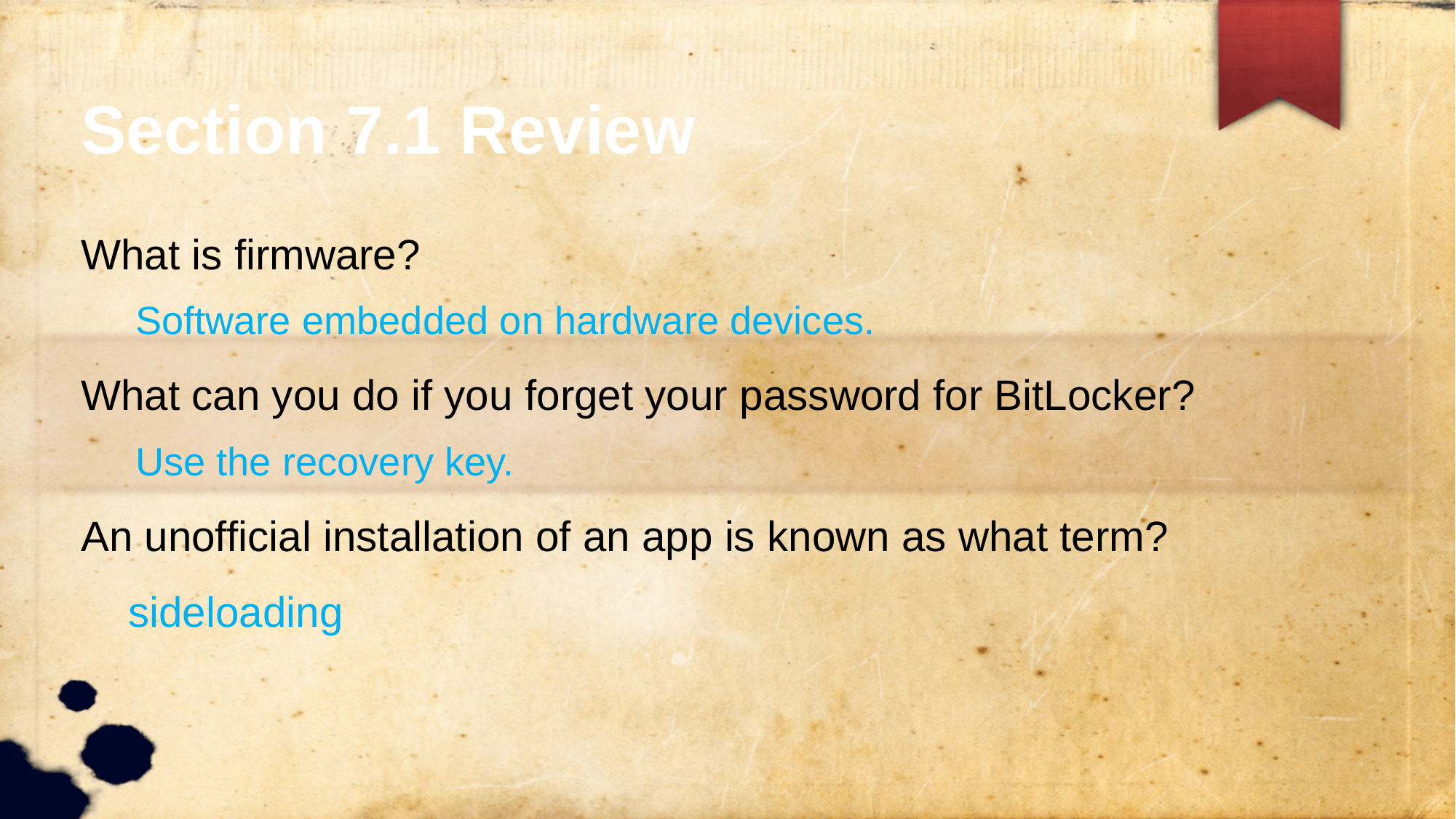

Section 7.1 Review
What is firmware?
Software embedded on hardware devices.
What can you do if you forget your password for BitLocker?
Use the recovery key.
An unofficial installation of an app is known as what term?
    sideloading